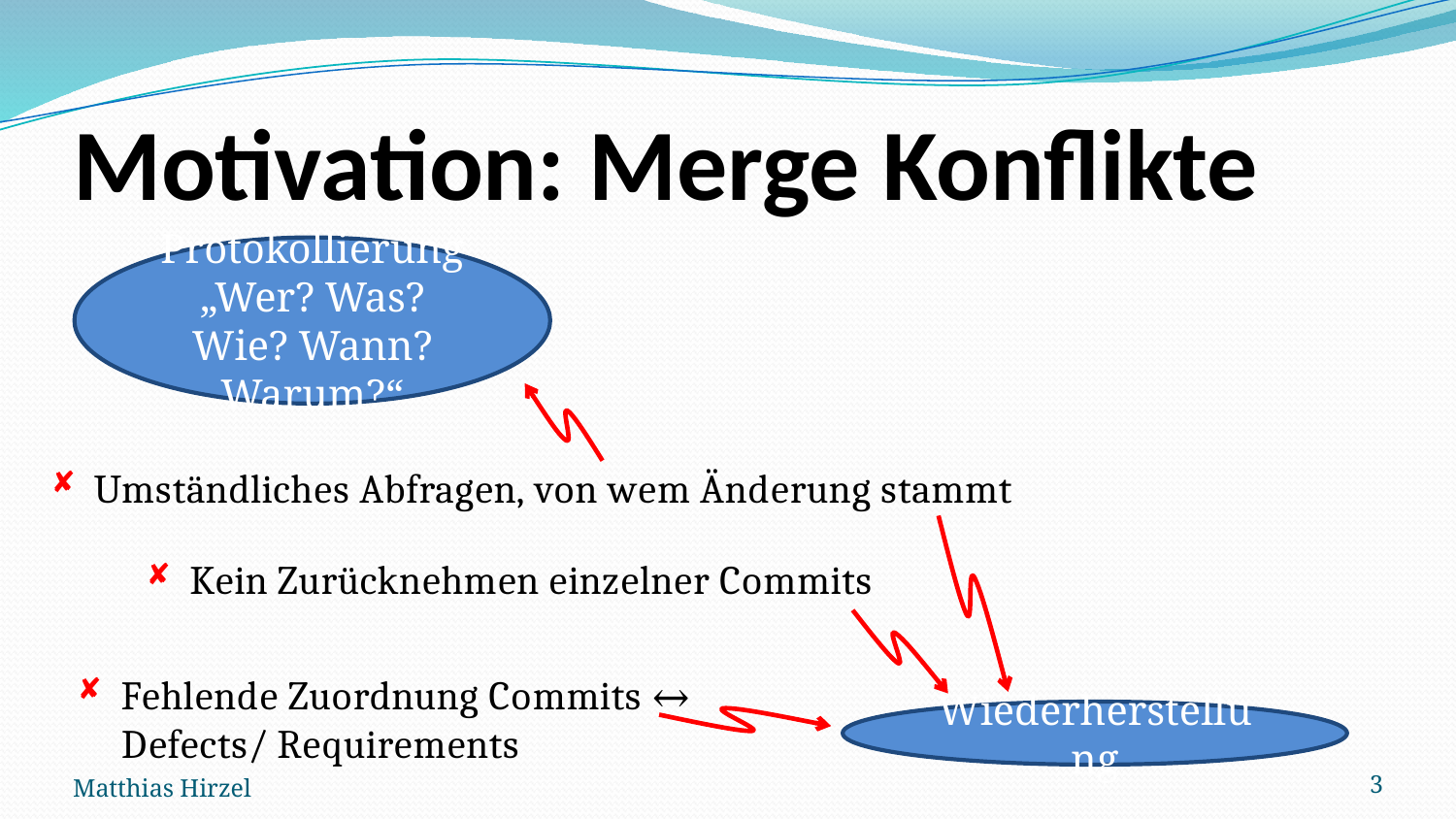

# Motivation: Merge Konflikte

Protokollierung „Wer? Was? Wie? Wann? Warum?“

Umständliches Abfragen, von wem Änderung stammt

Kein Zurücknehmen einzelner Commits

Fehlende Zuordnung Commits ↔ Defects/ Requirements
Wiederherstellung
Matthias Hirzel
3